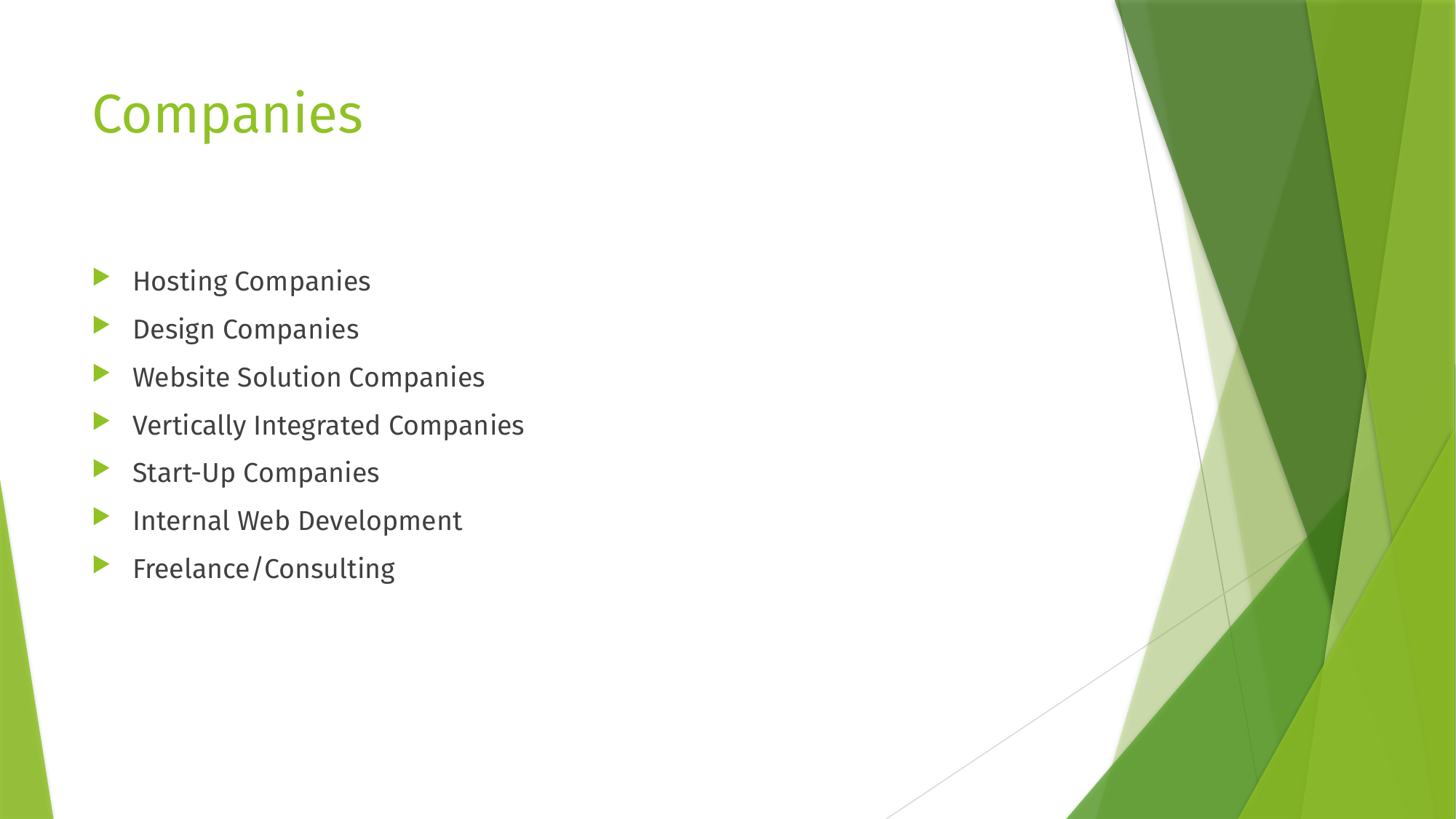

# Companies
Hosting Companies
Design Companies
Website Solution Companies
Vertically Integrated Companies
Start-Up Companies
Internal Web Development
Freelance/Consulting